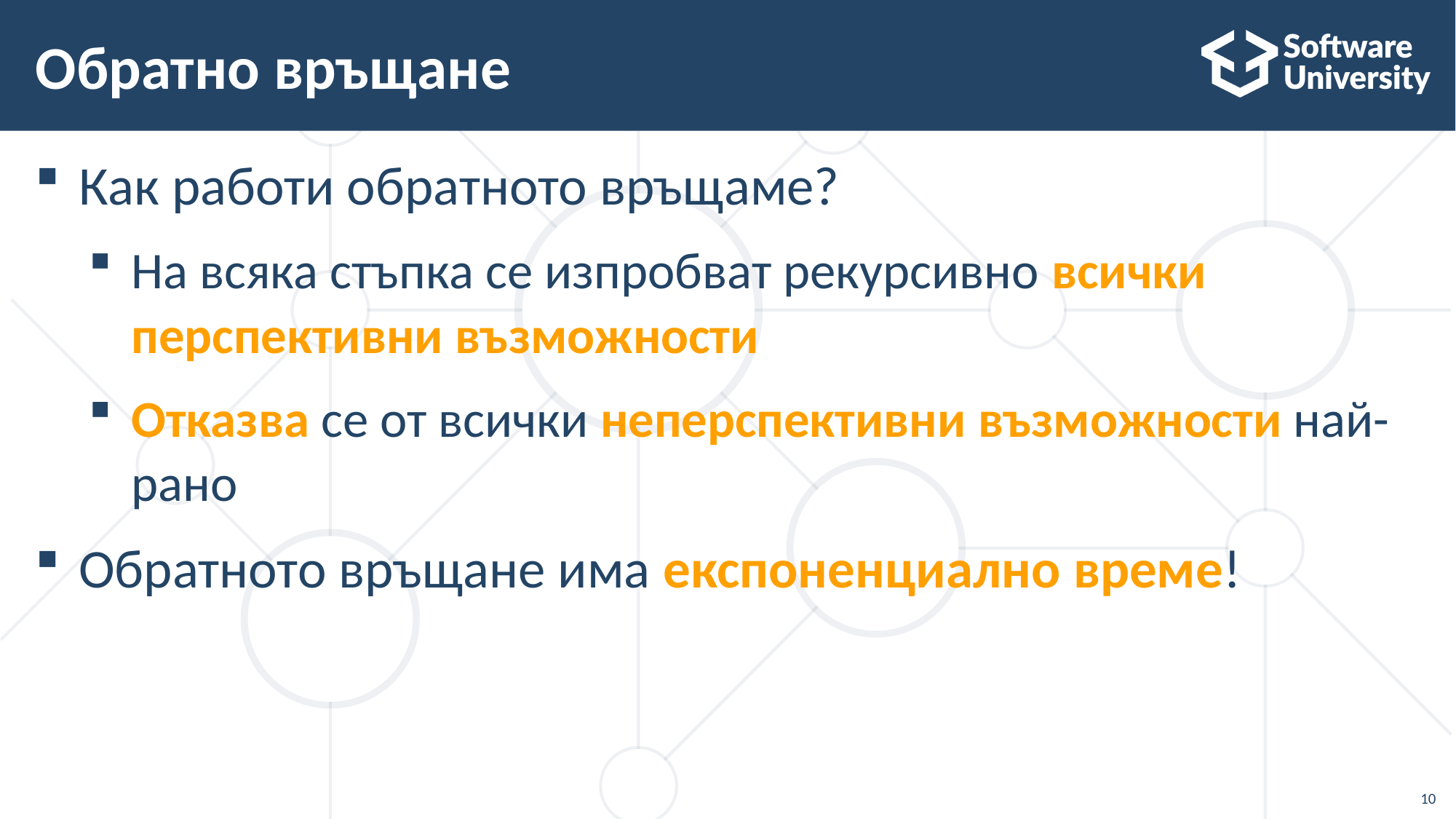

# Обратно връщане
Как работи обратното връщаме?
На всяка стъпка се изпробват рекурсивно всички перспективни възможности
Отказва се от всички неперспективни възможности най-рано
Обратното връщане има експоненциално време!

10